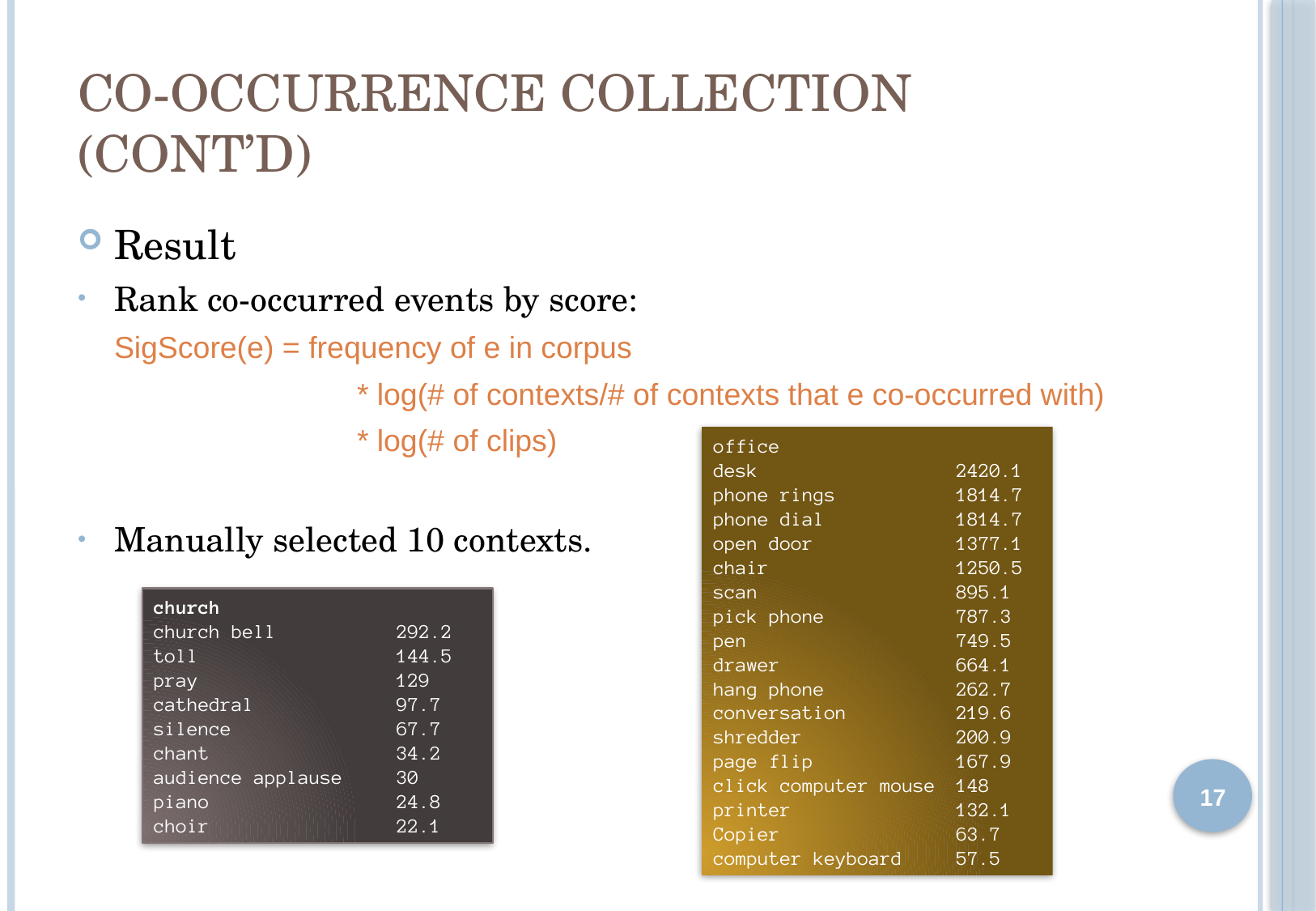

# Co-Occurrence Collection (cont’d)
Result
Rank co-occurred events by score:
	SigScore(e) = frequency of e in corpus
			* log(# of contexts/# of contexts that e co-occurred with)
			* log(# of clips)

Manually selected 10 contexts.

office
desk 		2420.1
phone rings 	1814.7
phone dial 	1814.7
open door 		1377.1
chair 		1250.5
scan 		895.1
pick phone 	787.3
pen 		749.5
drawer 		664.1
hang phone 	262.7
conversation 	219.6
shredder 		200.9
page flip 		167.9
click computer mouse 	148
printer 		132.1
Copier		63.7
computer keyboard	57.5
church
church bell 	292.2
toll 		144.5
pray 		129
cathedral 		97.7
silence 		67.7
chant 		34.2
audience applause 	30
piano 		24.8
choir 		22.1
17